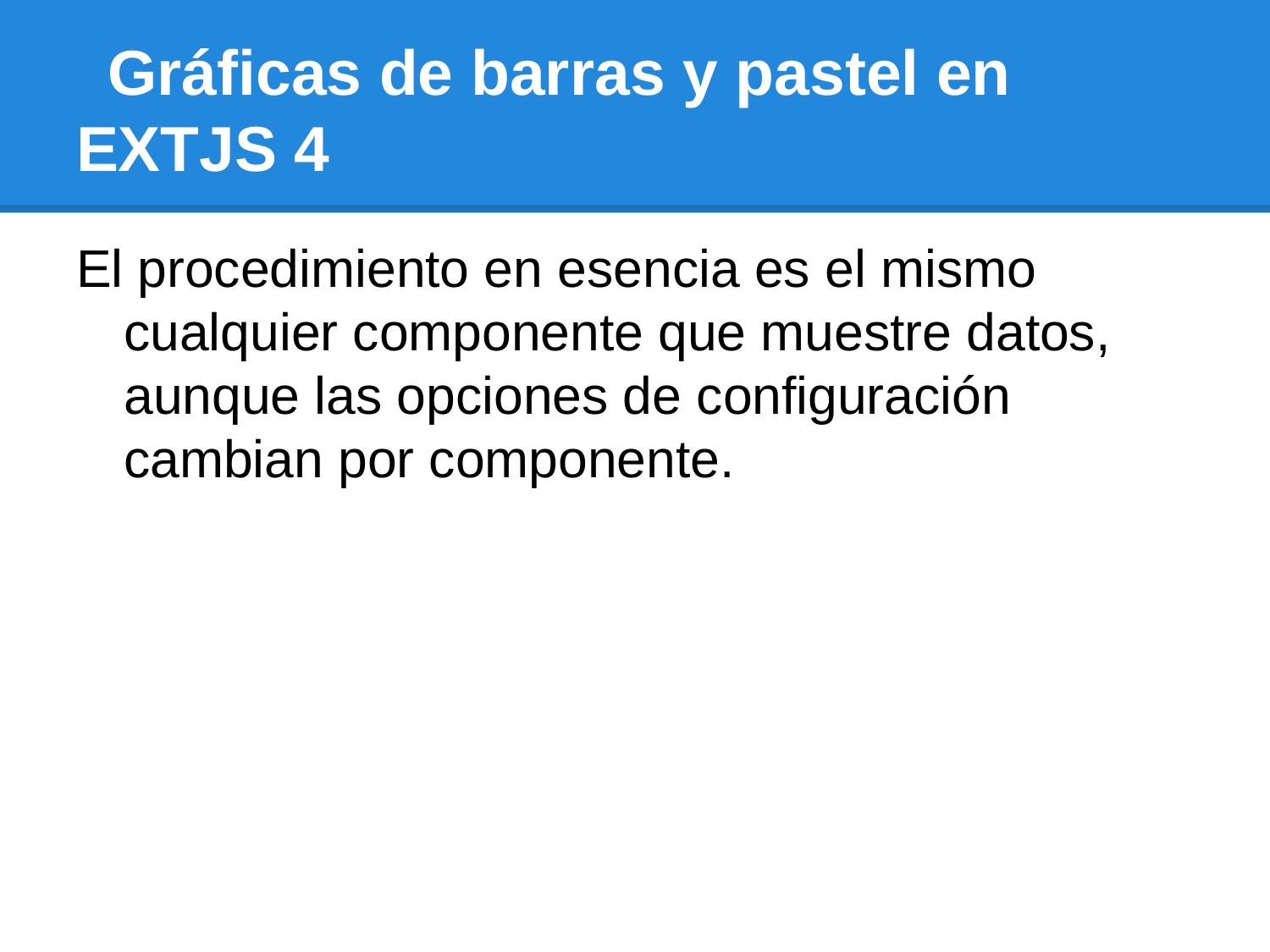

# Gráficas de barras y pastel en EXTJS 4
El procedimiento en esencia es el mismo cualquier componente que muestre datos, aunque las opciones de configuración cambian por componente.